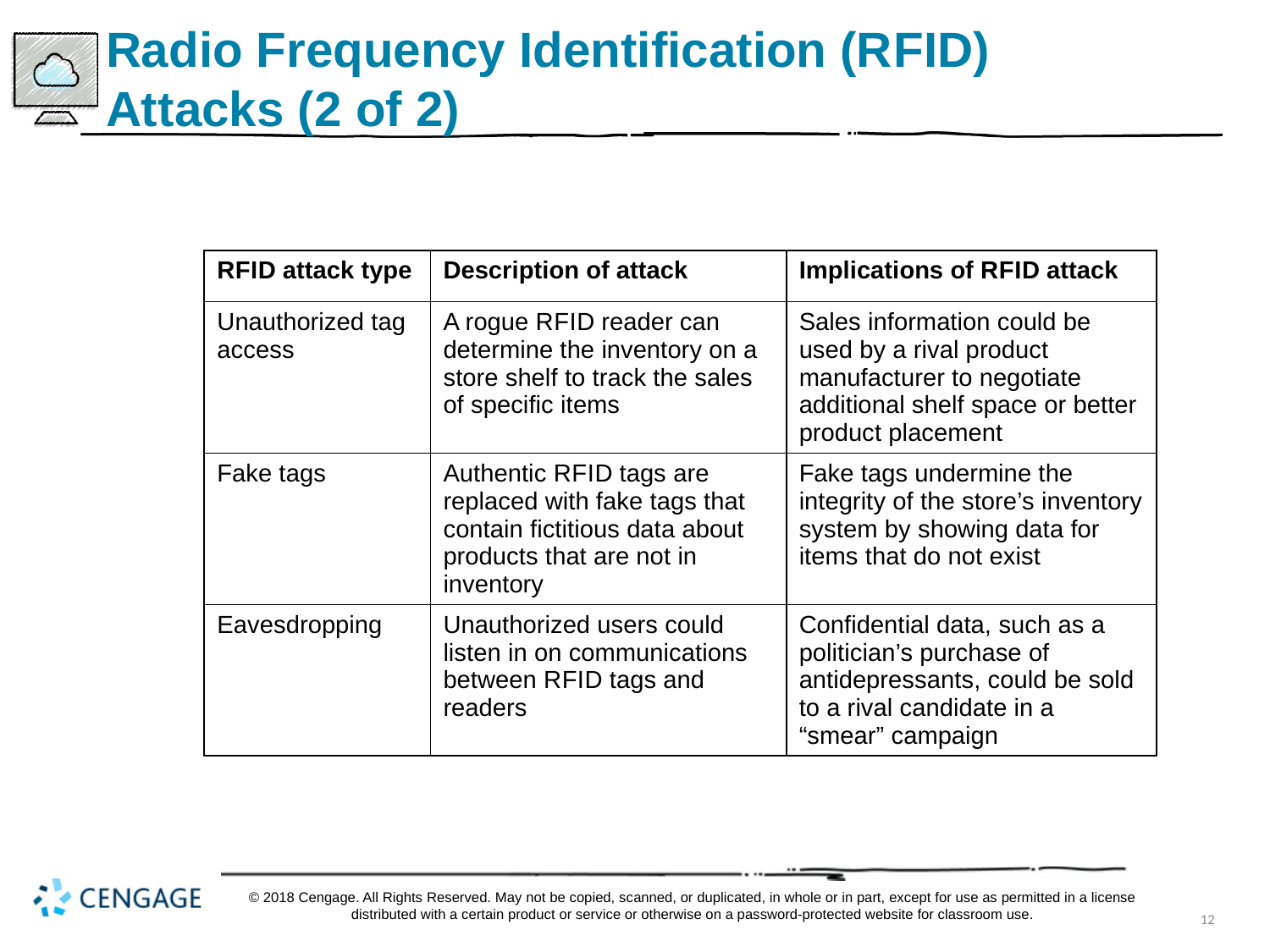

# Radio Frequency Identification (R F I D) Attacks (2 of 2)
| R F I D attack type | Description of attack | Implications of R F I D attack |
| --- | --- | --- |
| Unauthorized tag access | A rogue R F I D reader can determine the inventory on a store shelf to track the sales of specific items | Sales information could be used by a rival product manufacturer to negotiate additional shelf space or better product placement |
| Fake tags | Authentic R F I D tags are replaced with fake tags that contain fictitious data about products that are not in inventory | Fake tags undermine the integrity of the store’s inventory system by showing data for items that do not exist |
| Eavesdropping | Unauthorized users could listen in on communications between R F I D tags and readers | Confidential data, such as a politician’s purchase of antidepressants, could be sold to a rival candidate in a “smear” campaign |
© 2018 Cengage. All Rights Reserved. May not be copied, scanned, or duplicated, in whole or in part, except for use as permitted in a license distributed with a certain product or service or otherwise on a password-protected website for classroom use.